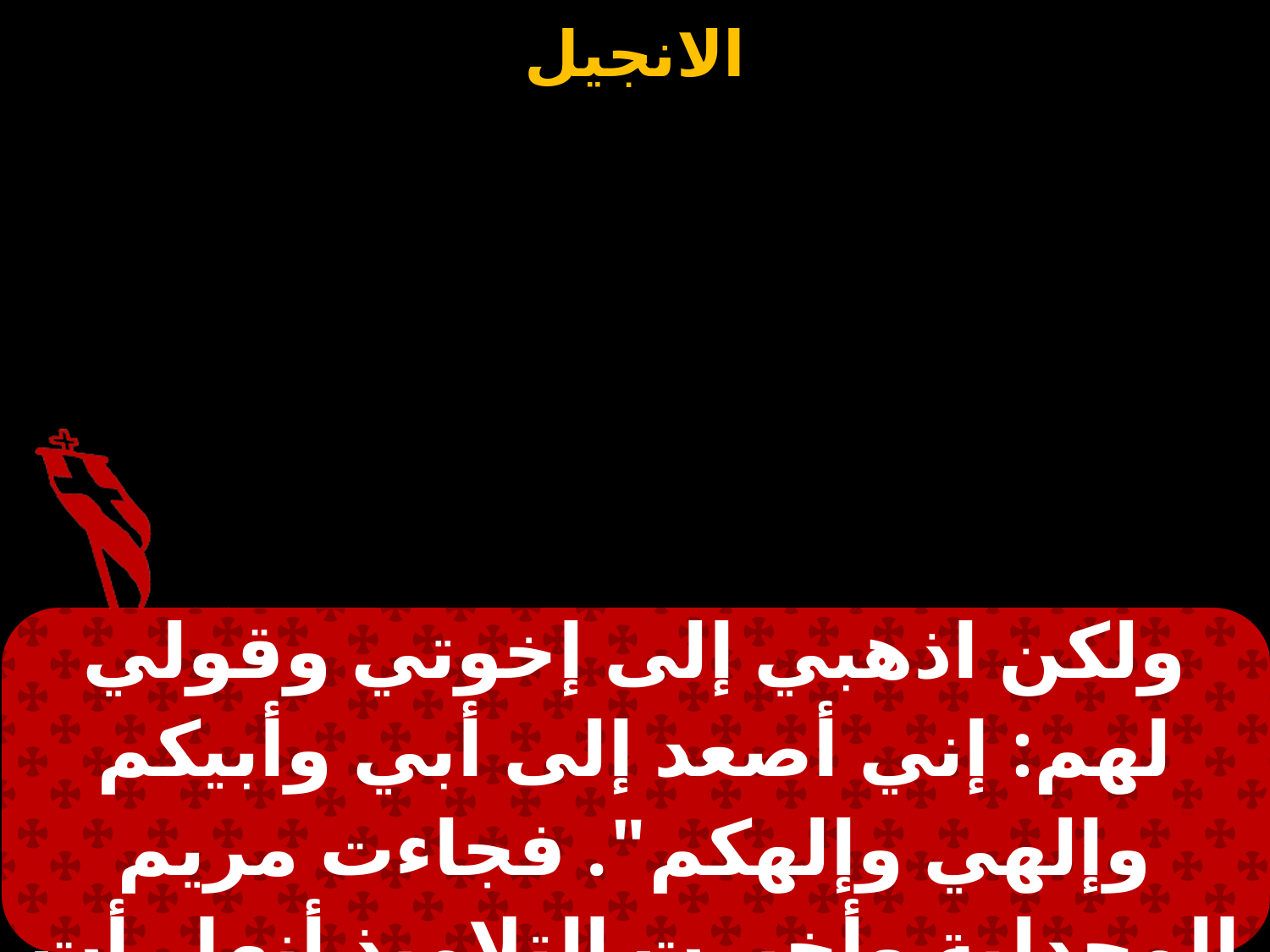

| ولكن اذهبي إلى إخوتي وقولي لهم: إني أصعد إلى أبي وأبيكم وإلهي وإلهكم". فجاءت مريم المجدلية وأخبرت التلاميذ أنها رأت الرب، وأنه قال لها هذا . |
| --- |